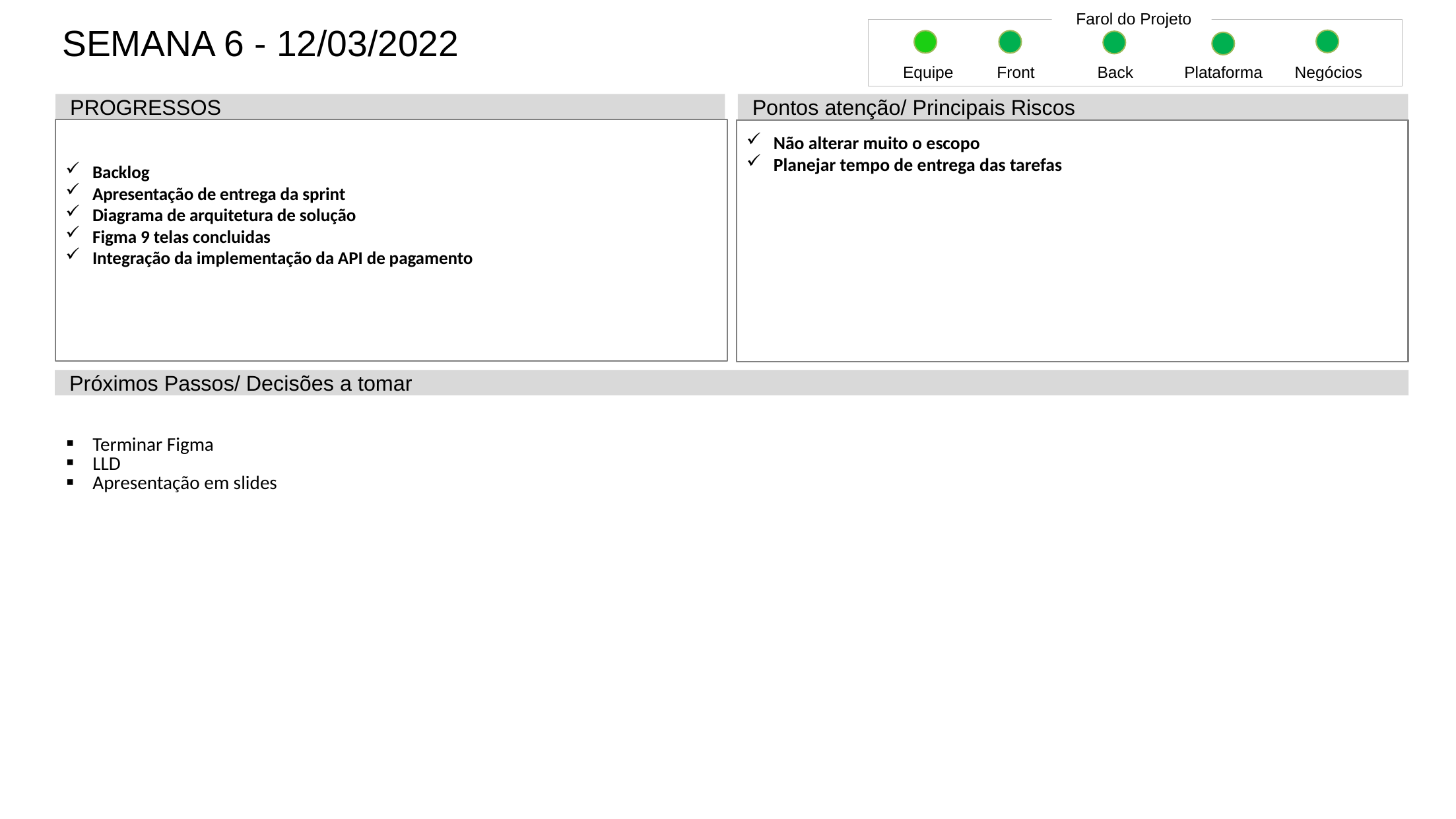

Farol do Projeto

SEMANA 6 - 12/03/2022

Equipe
Front
Back
Plataforma
Negócios
PROGRESSOS
Pontos atenção/ Principais Riscos

Backlog
Apresentação de entrega da sprint
Diagrama de arquitetura de solução
Figma 9 telas concluidas
Integração da implementação da API de pagamento

Não alterar muito o escopo
Planejar tempo de entrega das tarefas

Próximos Passos/ Decisões a tomar
| Terminar Figma LLD Apresentação em slides |  |  |
| --- | --- | --- |